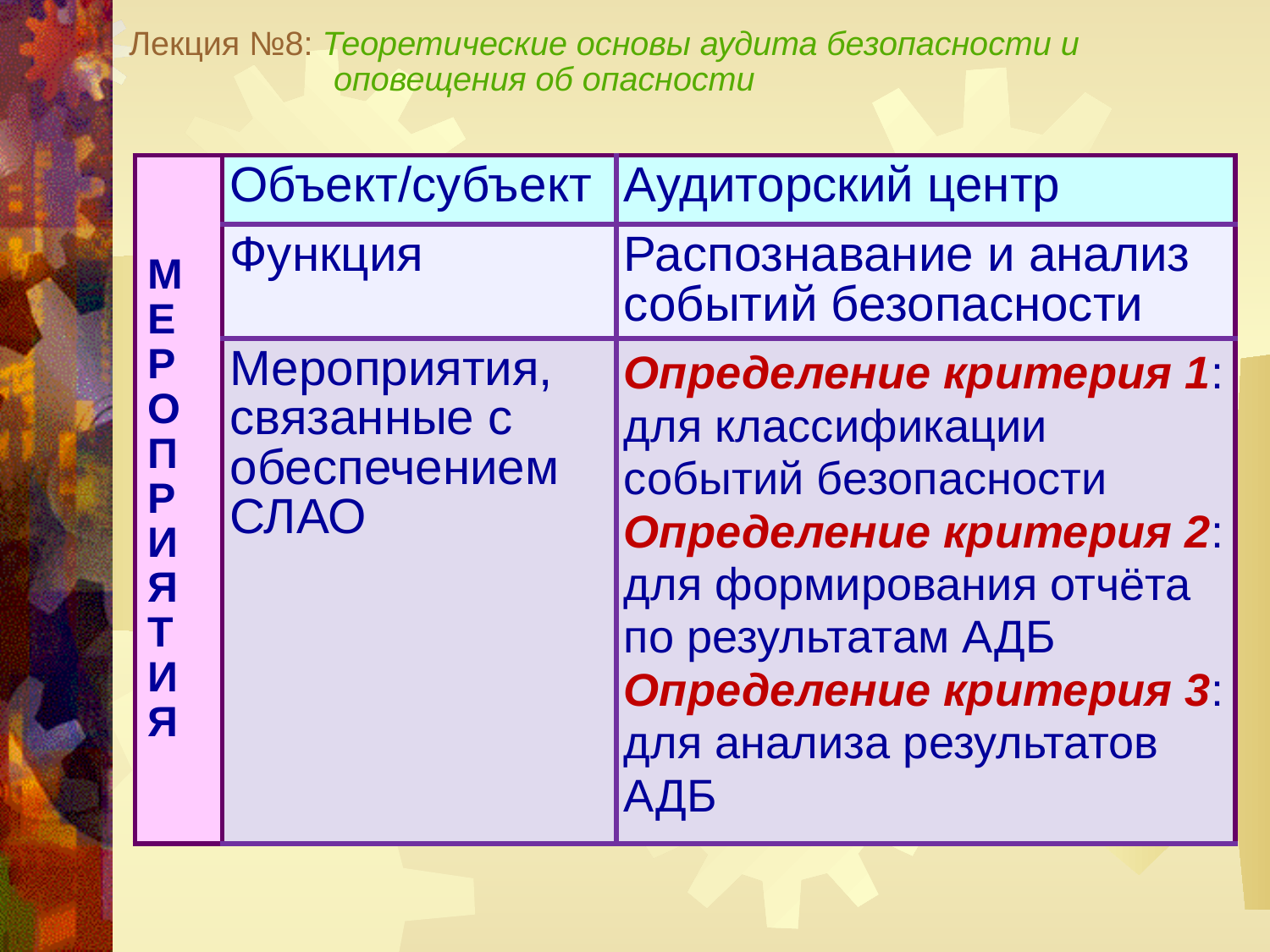

Лекция №8: Теоретические основы аудита безопасности и
                        оповещения об опасности
| М Е Р О П Р И Я Т И Я | Объект/субъект | Аудиторский центр |
| --- | --- | --- |
|  | Функция | Распознавание и анализ событий безопасности |
|  | Мероприятия, связанные с обеспечением СЛАО | Определение критерия 1: для классификации событий безопасности Определение критерия 2: для формирования отчёта по результатам АДБ Определение критерия 3: для анализа результатов АДБ |